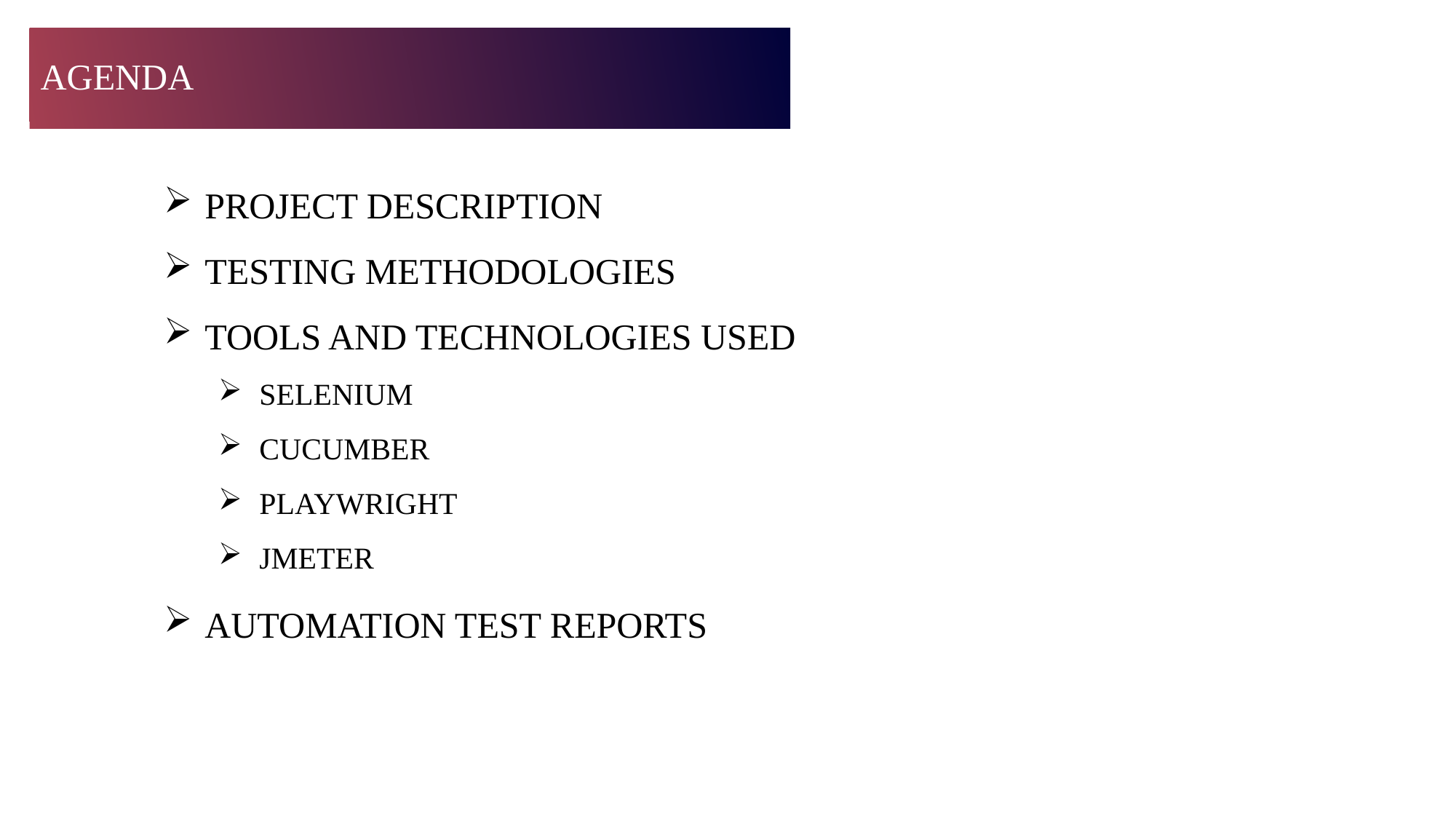

AGENDA
PROJECT DESCRIPTION
TESTING METHODOLOGIES
TOOLS AND TECHNOLOGIES USED
SELENIUM
CUCUMBER
PLAYWRIGHT
JMETER
AUTOMATION TEST REPORTS